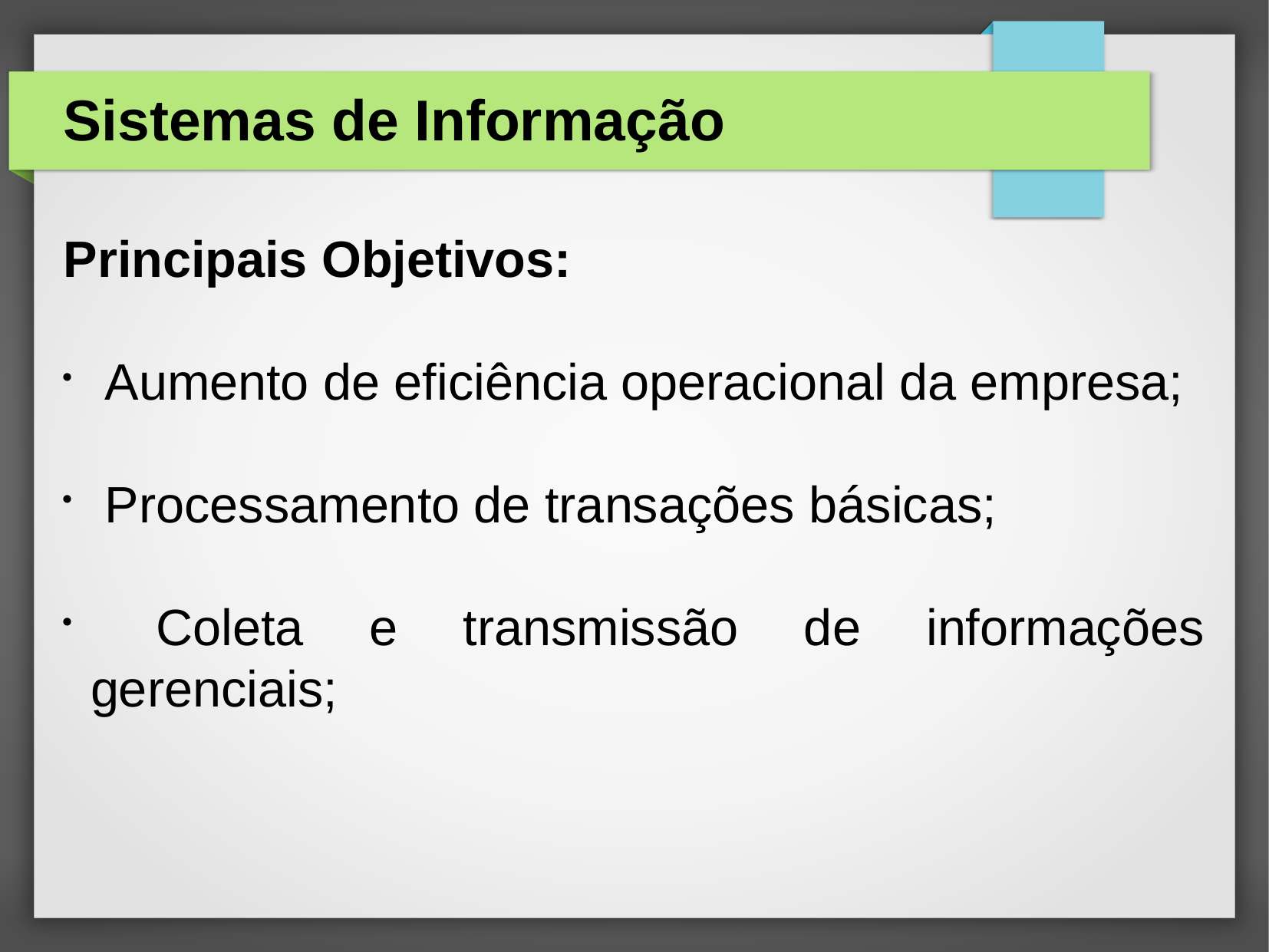

# Sistemas de Informação
Principais Objetivos:

 Aumento de eficiência operacional da empresa;

 Processamento de transações básicas;

 Coleta e transmissão de informações gerenciais;